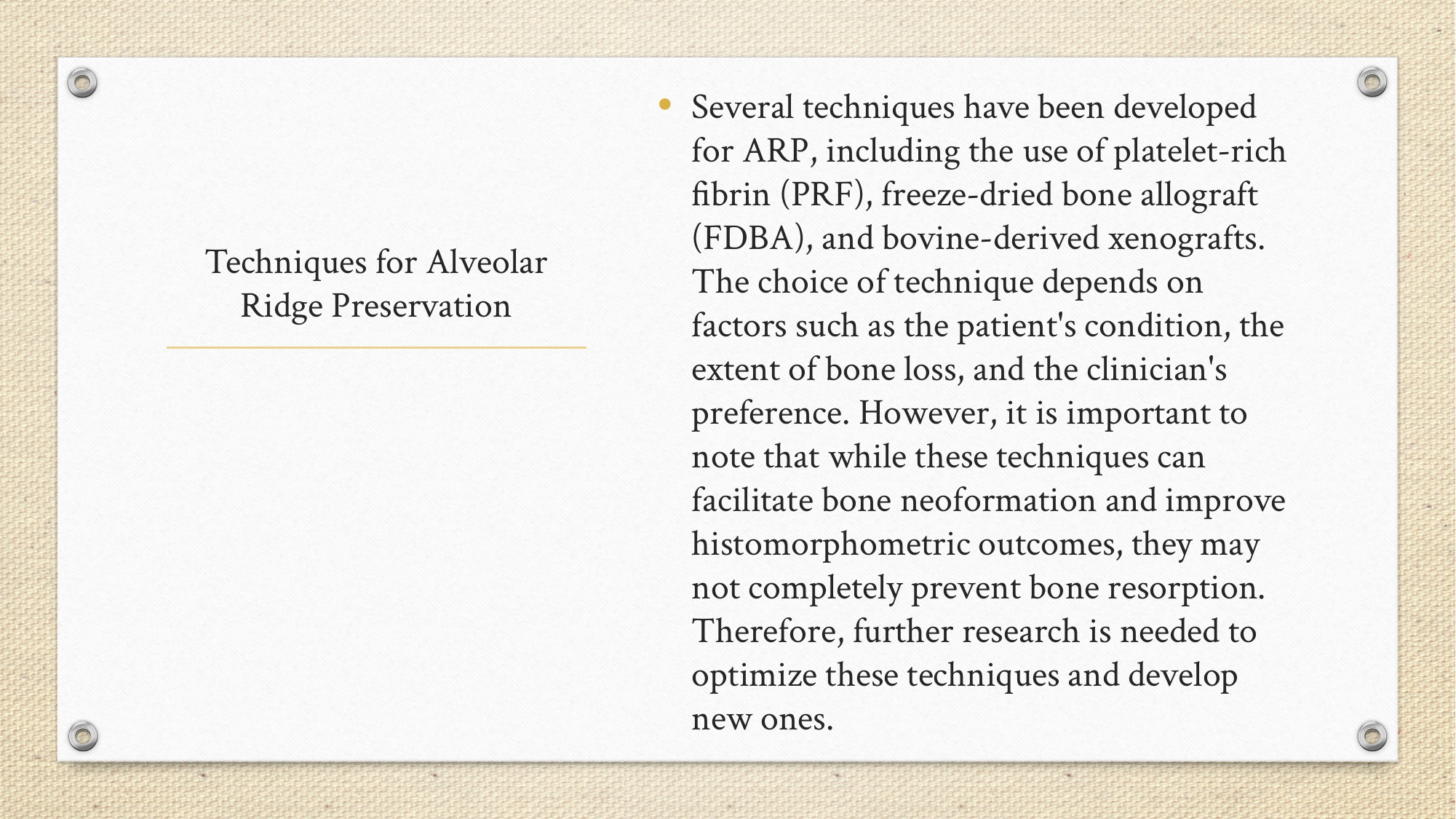

Several techniques have been developed for ARP, including the use of platelet-rich fibrin (PRF), freeze-dried bone allograft (FDBA), and bovine-derived xenografts. The choice of technique depends on factors such as the patient's condition, the extent of bone loss, and the clinician's preference. However, it is important to note that while these techniques can facilitate bone neoformation and improve histomorphometric outcomes, they may not completely prevent bone resorption. Therefore, further research is needed to optimize these techniques and develop new ones.
# Techniques for Alveolar Ridge Preservation